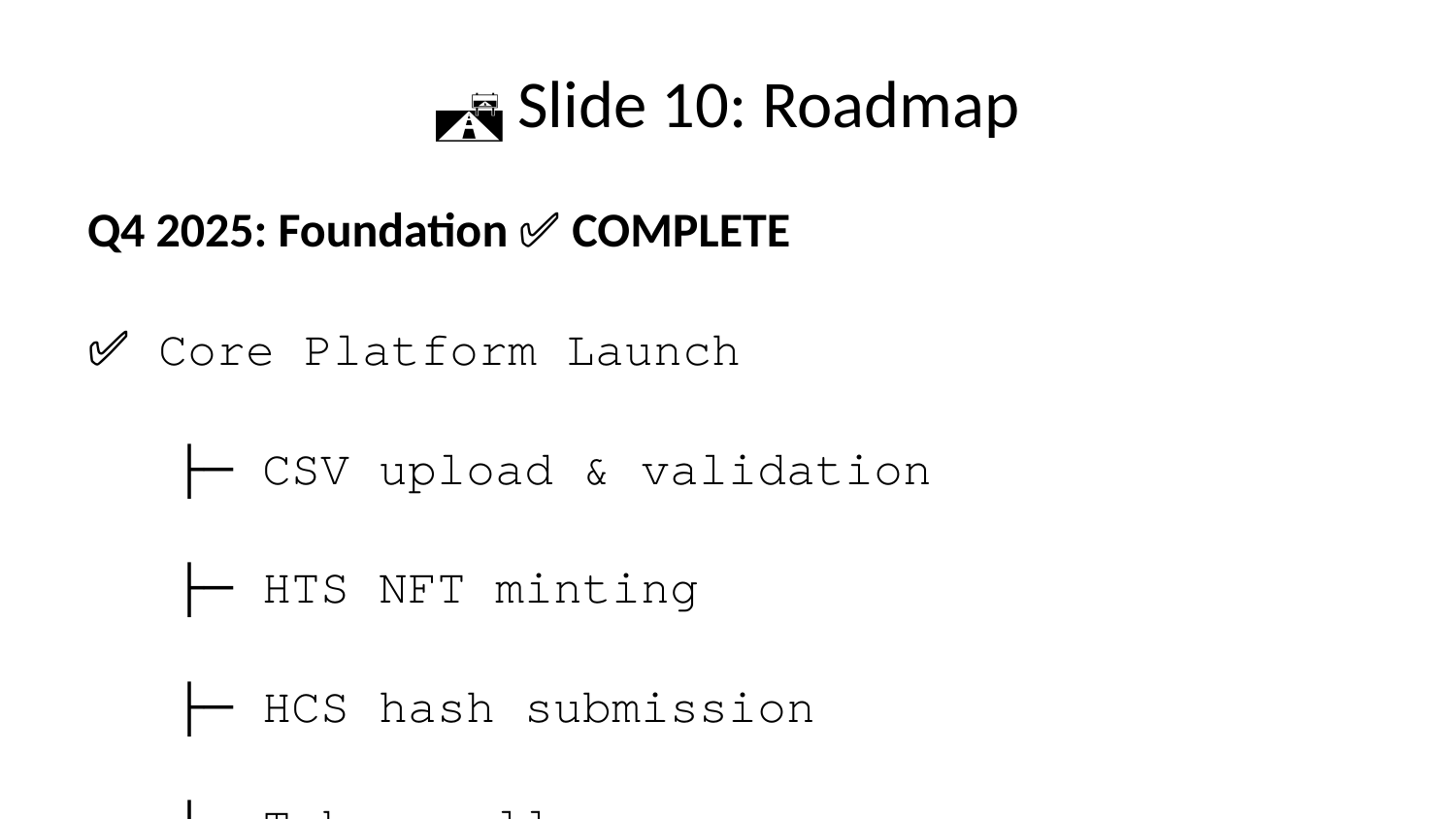

# 🛣️ Slide 10: Roadmap
Q4 2025: Foundation ✅ COMPLETE
✅ Core Platform Launch
   ├─ CSV upload & validation
   ├─ HTS NFT minting
   ├─ HCS hash submission
   ├─ Token gallery
   └─ HashScan integration

✅ Infrastructure
   ├─ Testnet deployment
   ├─ Documentation
   └─ Open-source release
Q1 2026: Enhancement
🔨 Smart Contracts (HSCS)
   ├─ Dataset registry
   ├─ On-chain validation
   └─ Duplicate prevention

🎨 UI/UX Improvements
   ├─ Advanced search
   ├─ Batch upload
   └─ Export reports

📊 Analytics Dashboard
   ├─ User statistics
   ├─ Token metrics
   └─ Quality trends
Q2 2026: Marketplace
💰 Data Marketplace Launch
   ├─ List datasets for sale
   ├─ Purchase with HBAR
   ├─ Automated royalties
   └─ Rating & reviews

🔐 Access Control
   ├─ Tiered licensing
   ├─ Time-limited access
   ├─ Download tracking
   └─ DRM integration
Q3 2026: Enterprise
🏢 Enterprise Features
   ├─ White-label deployment
   ├─ SSO integration
   ├─ Team management
   └─ Custom workflows

🤖 AI Integration
   ├─ Auto-generated descriptions
   ├─ Data quality scoring
   ├─ Anomaly detection
   └─ Value estimation

📱 Mobile App
   ├─ iOS & Android
   ├─ QR code verification
   └─ Push notifications
Q4 2026: Scale
🌍 Global Expansion
   ├─ Multi-language support
   ├─ Regional compliance
   └─ Local partnerships

🔗 Integrations
   ├─ Snowflake connector
   ├─ AWS S3 import
   ├─ Google BigQuery
   └─ Salesforce plugin

⚡ Performance
   ├─ 10K datasets/day capacity
   ├─ CDN deployment
   └─ Advanced caching
2027: Ecosystem
🌐 Platform Ecosystem
   ├─ Developer API v2
   ├─ Third-party apps
   ├─ Data aggregators
   └─ Analytics tools

🧪 Advanced Features
   ├─ Data provenance chain
   ├─ Derivative tracking
   ├─ Automated compliance
   └─ Reputation system